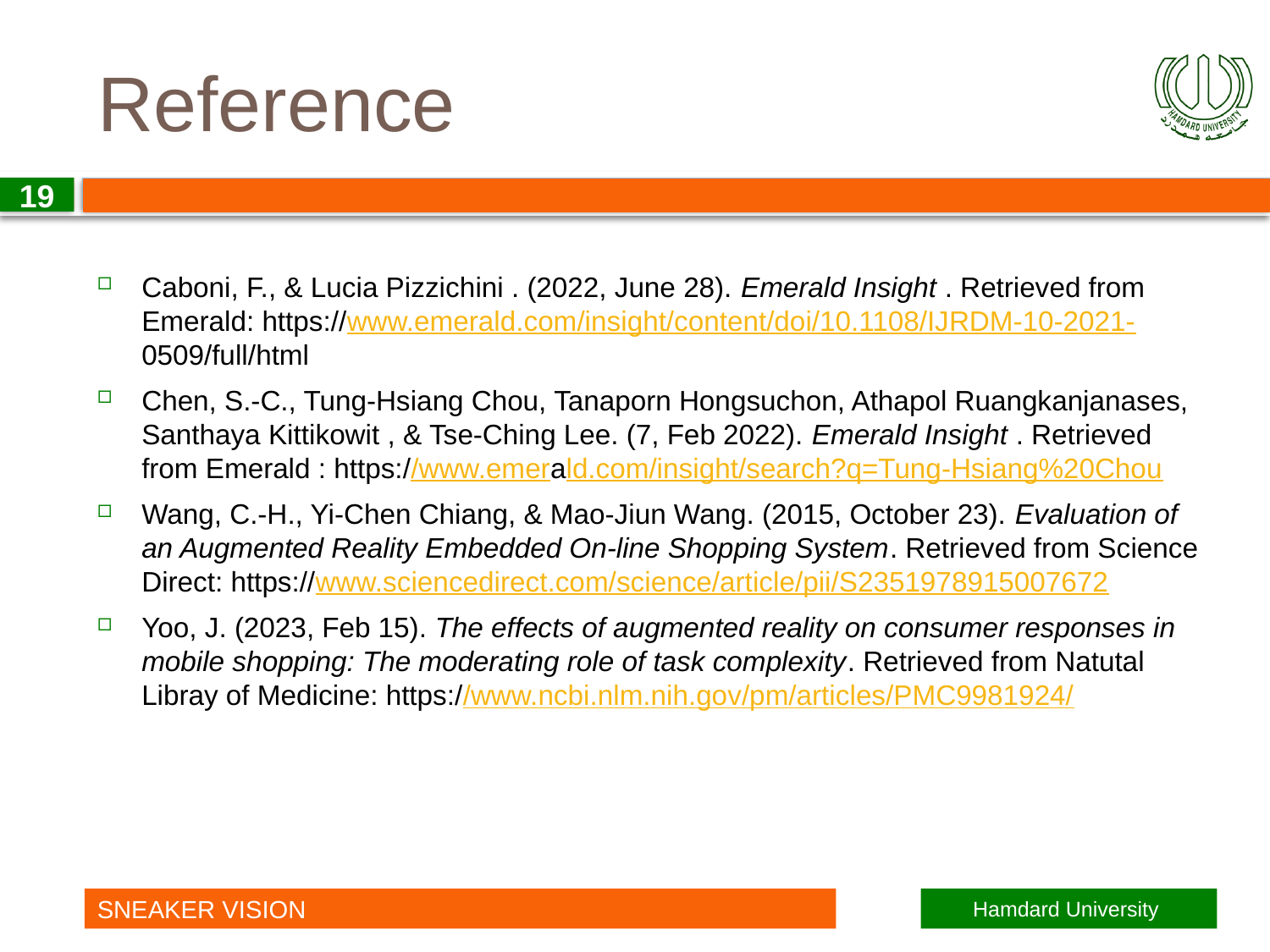

# Reference
19

Caboni, F., & Lucia Pizzichini . (2022, June 28). Emerald Insight . Retrieved from Emerald: https://www.emerald.com/insight/content/doi/10.1108/IJRDM-10-2021- 0509/full/html
Chen, S.-C., Tung-Hsiang Chou, Tanaporn Hongsuchon, Athapol Ruangkanjanases, Santhaya Kittikowit , & Tse-Ching Lee. (7, Feb 2022). Emerald Insight . Retrieved from Emerald : https://www.emerald.com/insight/search?q=Tung-Hsiang%20Chou
Wang, C.-H., Yi-Chen Chiang, & Mao-Jiun Wang. (2015, October 23). Evaluation of an Augmented Reality Embedded On-line Shopping System. Retrieved from Science Direct: https://www.sciencedirect.com/science/article/pii/S2351978915007672
Yoo, J. (2023, Feb 15). The effects of augmented reality on consumer responses in mobile shopping: The moderating role of task complexity. Retrieved from Natutal Libray of Medicine: https://www.ncbi.nlm.nih.gov/pm/articles/PMC9981924/

SNEAKER VISION
Hamdard University